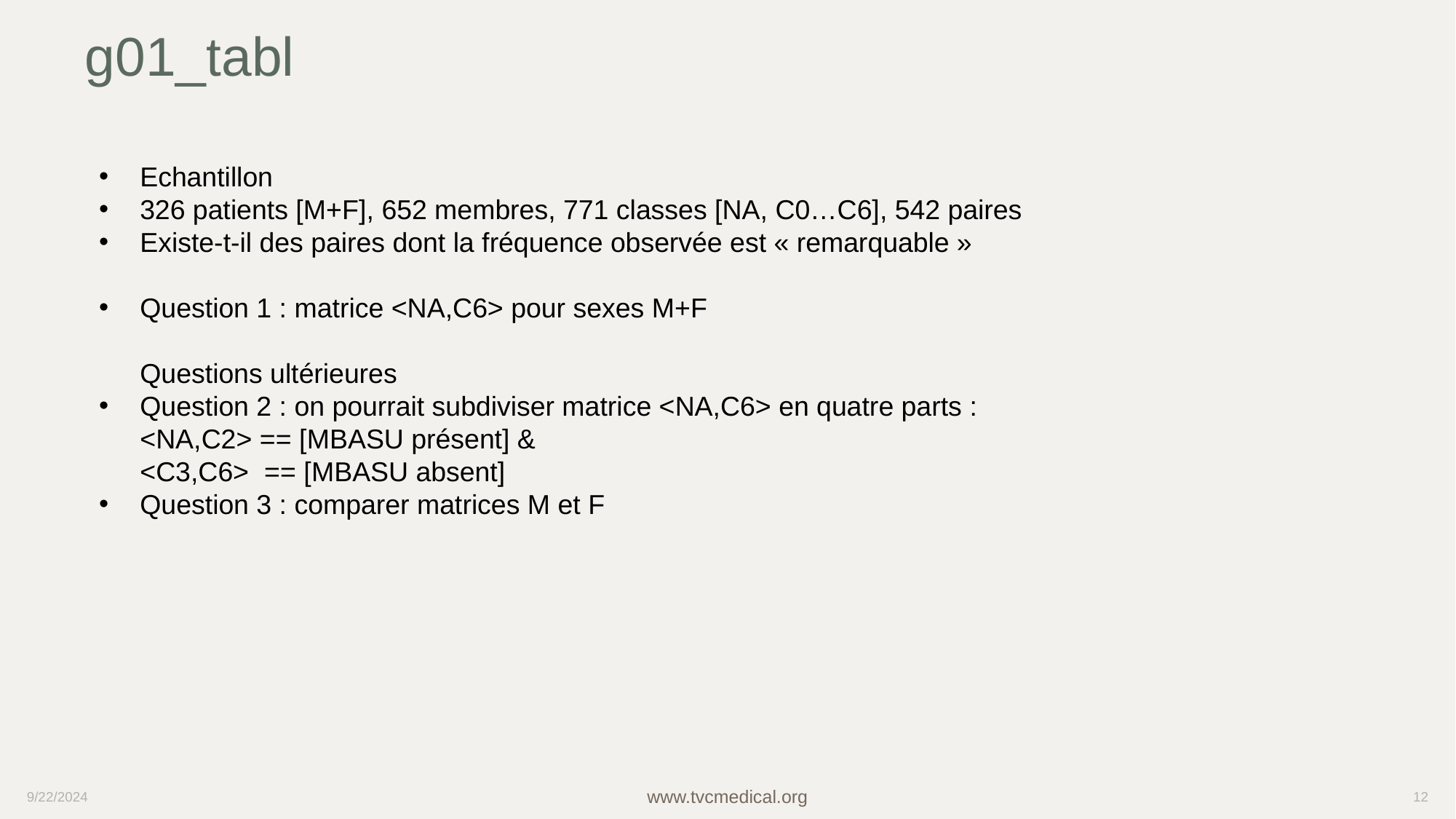

# g01_tabl
Echantillon
326 patients [M+F], 652 membres, 771 classes [NA, C0…C6], 542 paires
Existe-t-il des paires dont la fréquence observée est « remarquable »
Question 1 : matrice <NA,C6> pour sexes M+F
Questions ultérieures
Question 2 : on pourrait subdiviser matrice <NA,C6> en quatre parts :
<NA,C2> == [MBASU présent] &
<C3,C6>  == [MBASU absent]
Question 3 : comparer matrices M et F
9/22/2024
12